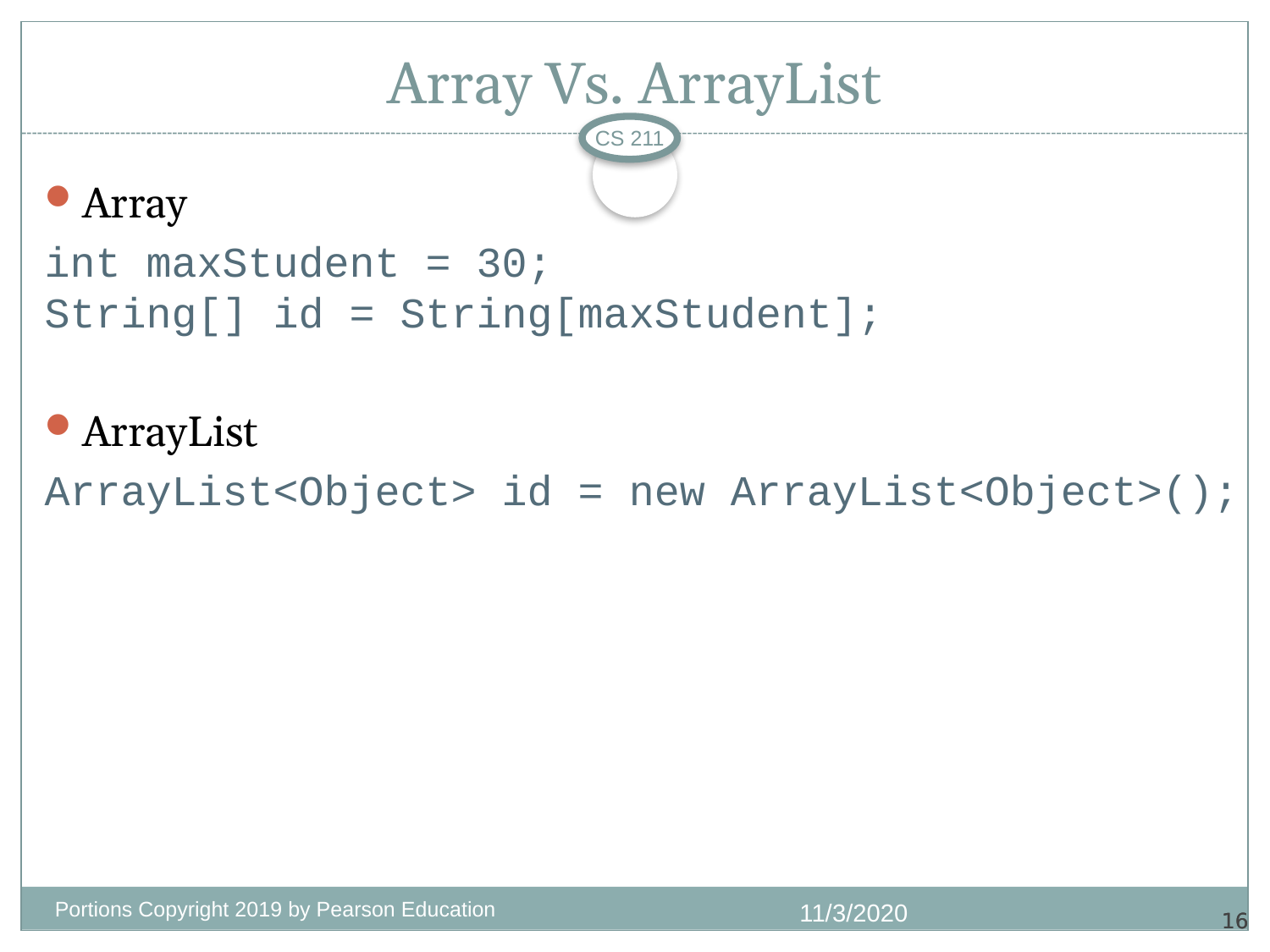

# Array Vs. ArrayList
CS 211
Array
int maxStudent = 30;
String[] id = String[maxStudent];

ArrayList
ArrayList<Object> id = new ArrayList<Object>();
Portions Copyright 2019 by Pearson Education
11/3/2020